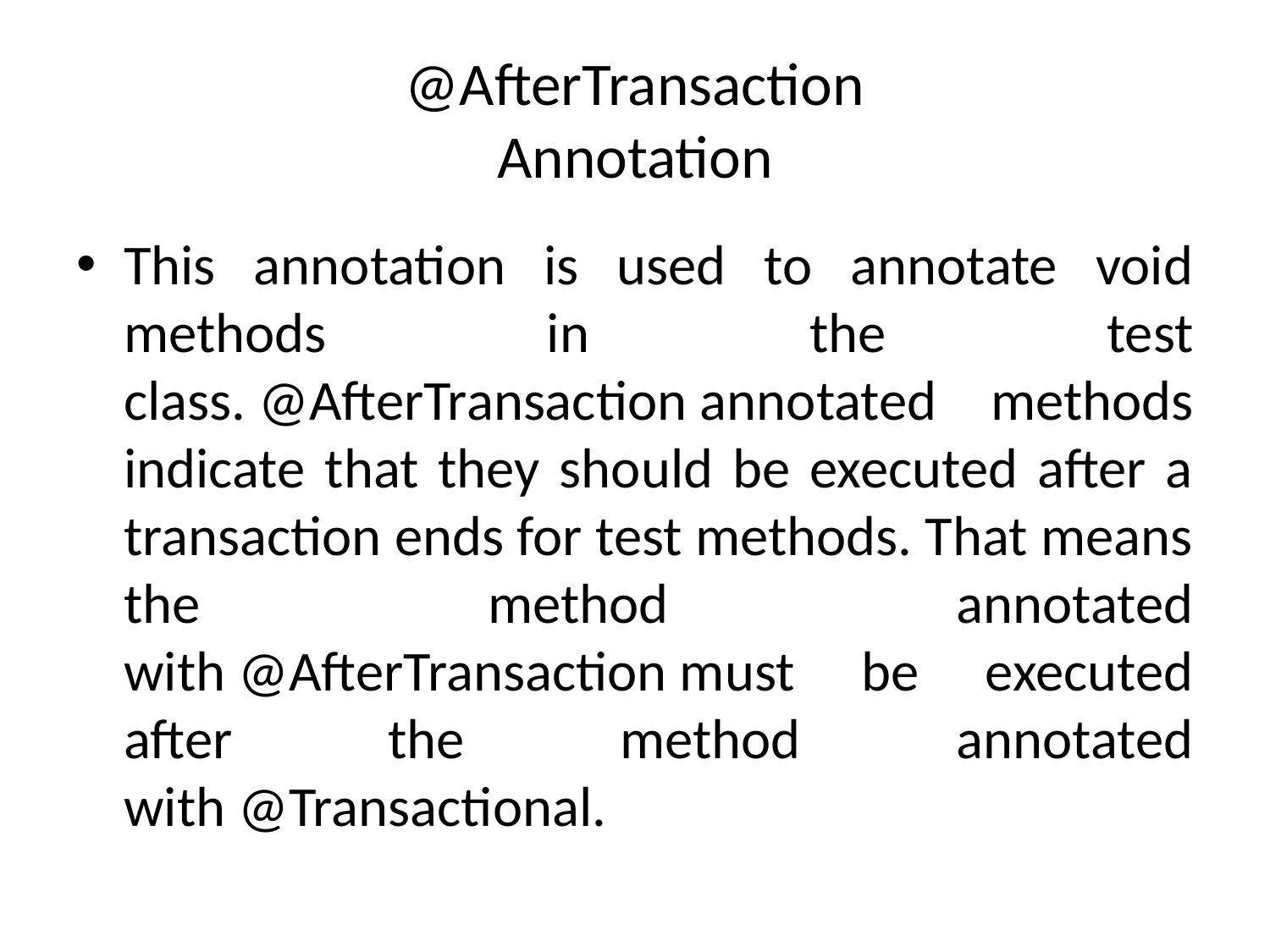

# @AfterTransaction Annotation
This annotation is used to annotate void methods in the test class. @AfterTransaction annotated methods indicate that they should be executed after a transaction ends for test methods. That means the method annotated with @AfterTransaction must be executed after the method annotated with @Transactional.